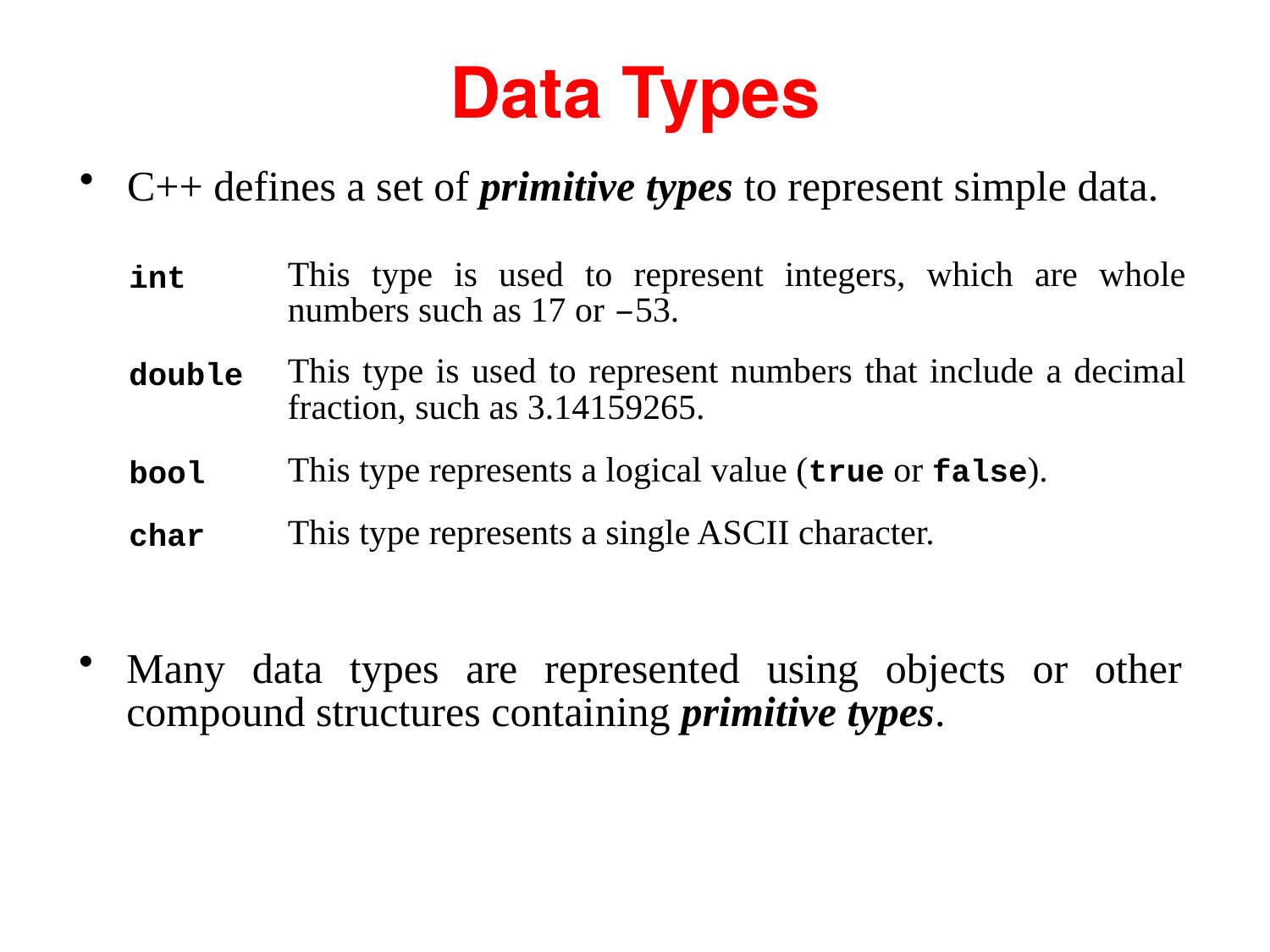

# Data Types

int
This type is used to represent integers, which are whole numbers such as 17 or –53.
C++ defines a set of primitive types to represent simple data.
double
This type is used to represent numbers that include a decimal fraction, such as 3.14159265.
bool
This type represents a logical value (true or false).
char
This type represents a single ASCII character.
Many data types are represented using objects or other compound structures containing primitive types.